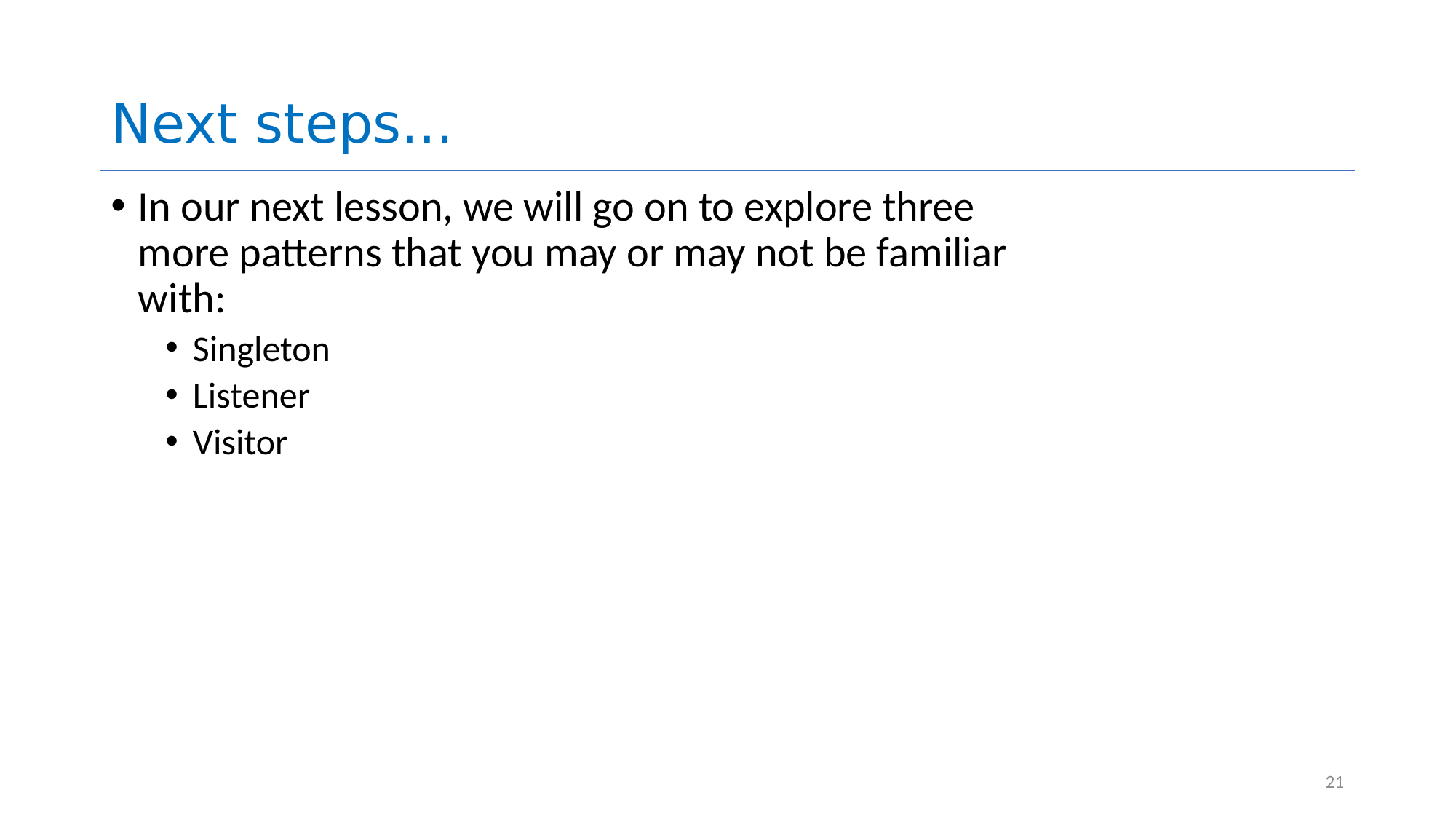

# Next steps...
In our next lesson, we will go on to explore three more patterns that you may or may not be familiar with:
Singleton
Listener
Visitor

21